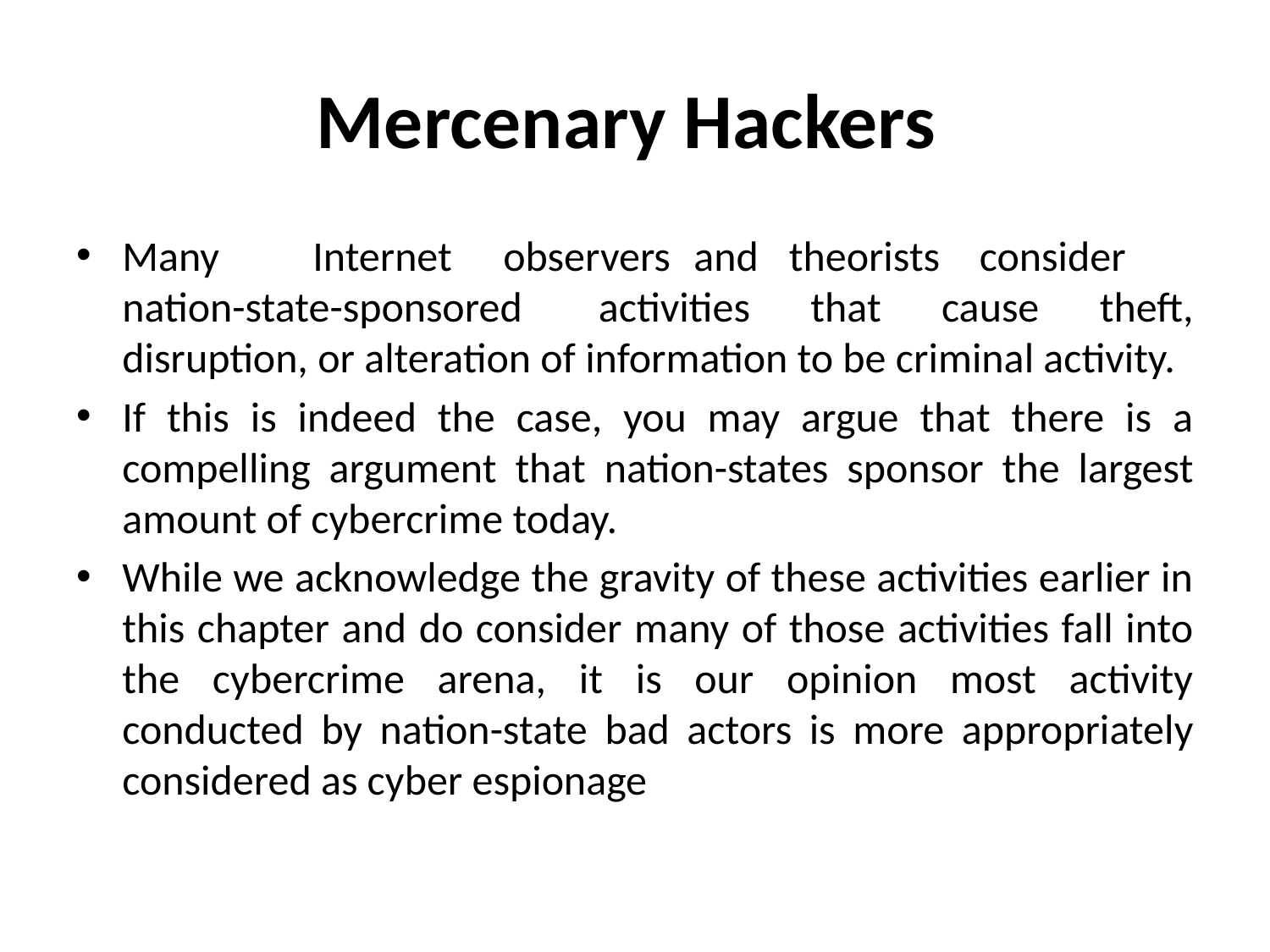

# Mercenary Hackers
Many	Internet	observers	and	theorists	consider	nation-state-sponsored	activities that cause theft, disruption, or alteration of information to be criminal activity.
If this is indeed the case, you may argue that there is a compelling argument that nation-states sponsor the largest amount of cybercrime today.
While we acknowledge the gravity of these activities earlier in this chapter and do consider many of those activities fall into the cybercrime arena, it is our opinion most activity conducted by nation-state bad actors is more appropriately considered as cyber espionage